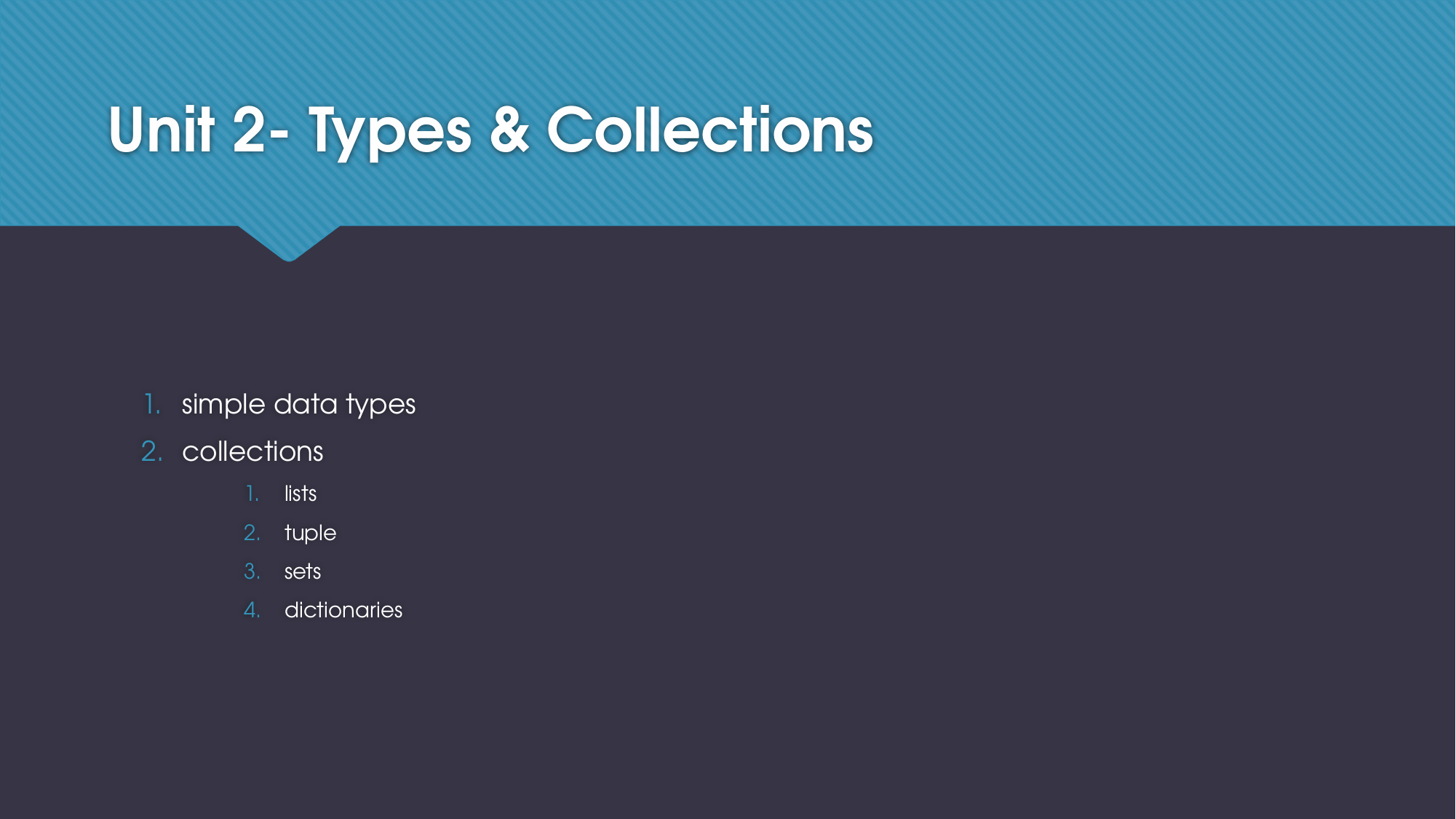

# Unit 2- Types & Collections
simple data types
collections
lists
tuple
sets
dictionaries